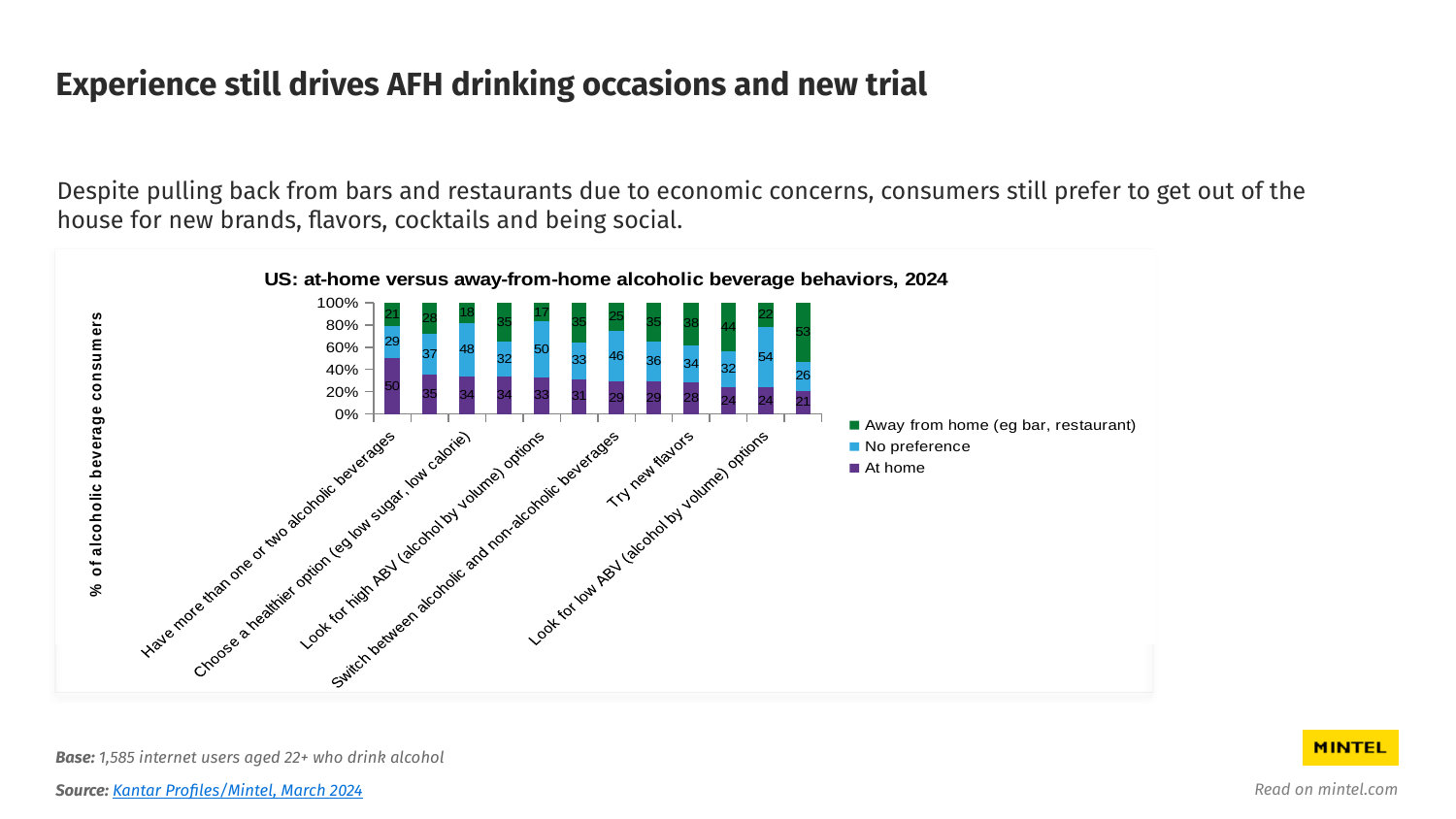

# Experience still drives AFH drinking occasions and new trial
Despite pulling back from bars and restaurants due to economic concerns, consumers still prefer to get out of the house for new brands, flavors, cocktails and being social.

### Chart: US: at-home versus away-from-home alcoholic beverage behaviors, 2024

| Category | At home | No preference | Away from home (eg bar, restaurant) |
|---|---|---|---|
| Have more than one or two alcoholic beverages | 50.0 | 29.0 | 21.0 |
| Look for a deal when purchasing (eg on sale at a store, on special at a restaurant) | 35.0 | 37.0 | 28.0 |
| Choose a healthier option (eg low sugar, low calorie) | 34.0 | 48.0 | 18.0 |
| Pair alcohol with a meal | 34.0 | 32.0 | 35.0 |
| Look for high ABV (alcohol by volume) options | 33.0 | 50.0 | 17.0 |
| Try a new brand | 31.0 | 33.0 | 35.0 |
| Switch between alcoholic and non-alcoholic beverages | 29.0 | 46.0 | 25.0 |
| Purchase a premium option | 29.0 | 36.0 | 35.0 |
| Try new flavors | 28.0 | 34.0 | 38.0 |
| Try a new cocktail type | 24.0 | 32.0 | 44.0 |
| Look for low ABV (alcohol by volume) options | 24.0 | 54.0 | 22.0 |
| Happy hour | 21.0 | 26.0 | 53.0 |
Base: 1,585 internet users aged 22+ who drink alcohol
Source: Kantar Profiles/Mintel, March 2024
Read on mintel.com